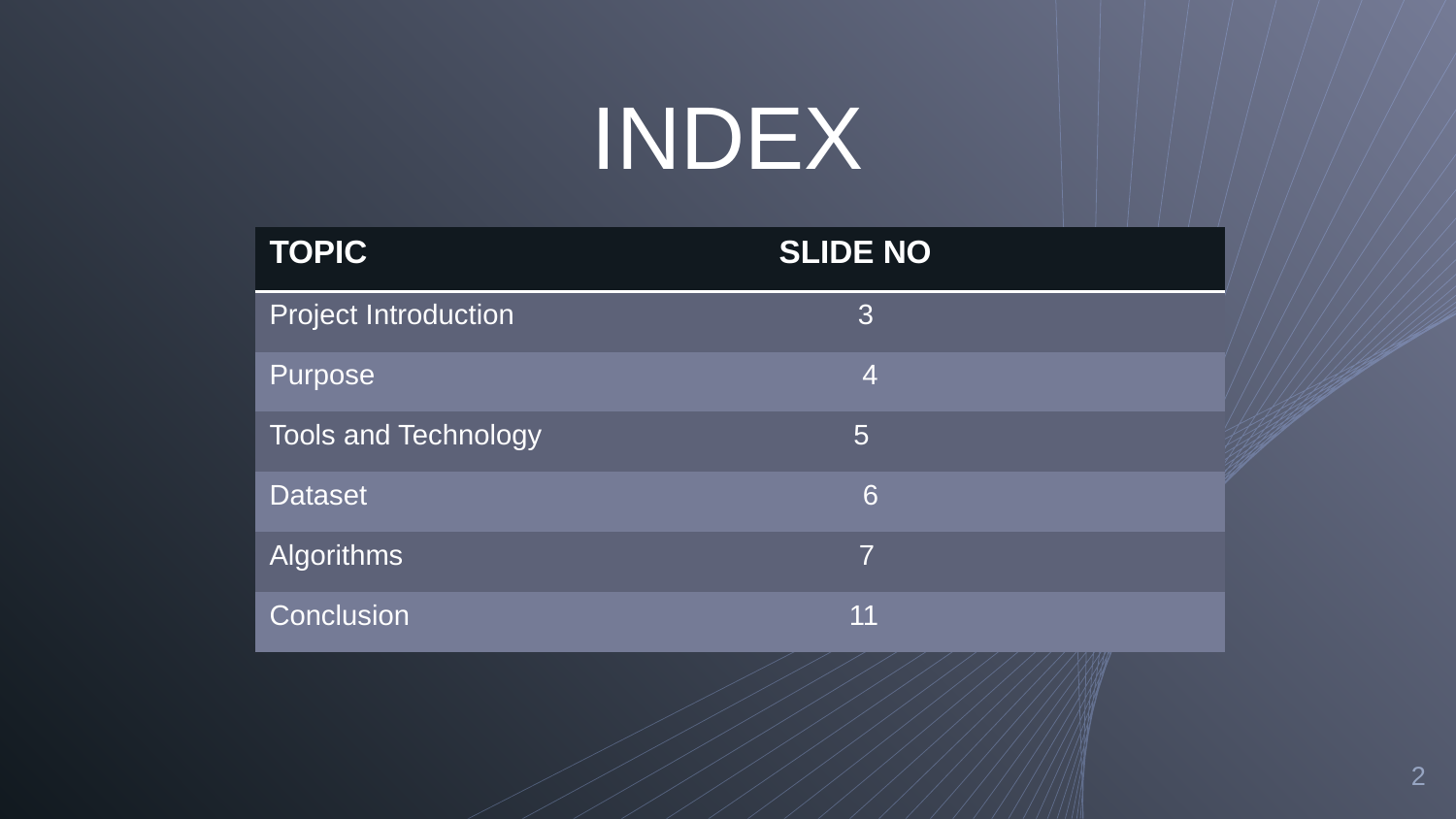

INDEX
| TOPIC SLIDE NO |
| --- |
| Project Introduction 3 |
| Purpose 4 |
| Tools and Technology 5 |
| Dataset 6 |
| Algorithms 7 |
| Conclusion 11 |
2